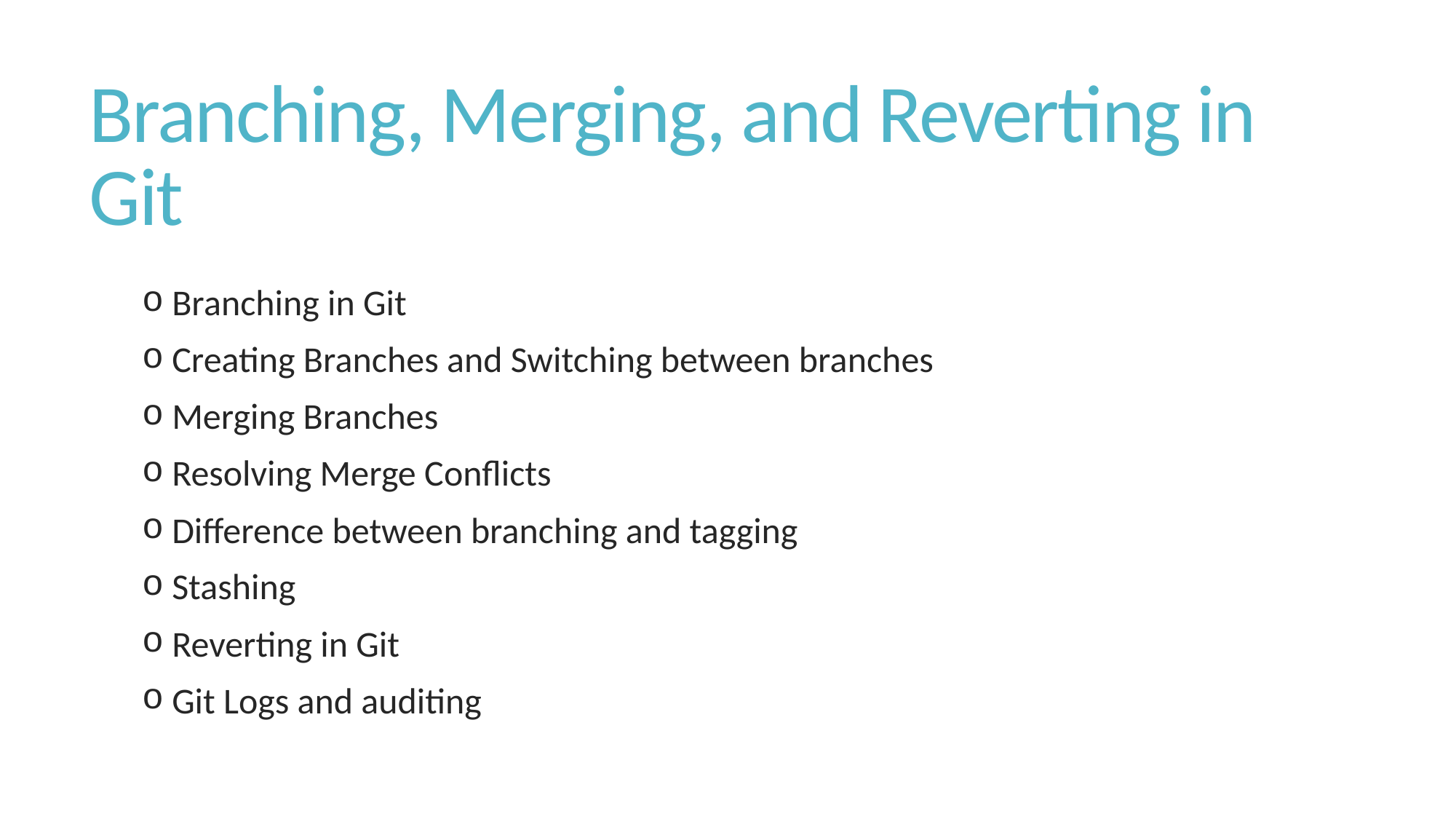

# Branching, Merging, and Reverting in Git
 Branching in Git
 Creating Branches and Switching between branches
 Merging Branches
 Resolving Merge Conflicts
 Difference between branching and tagging
 Stashing
 Reverting in Git
 Git Logs and auditing